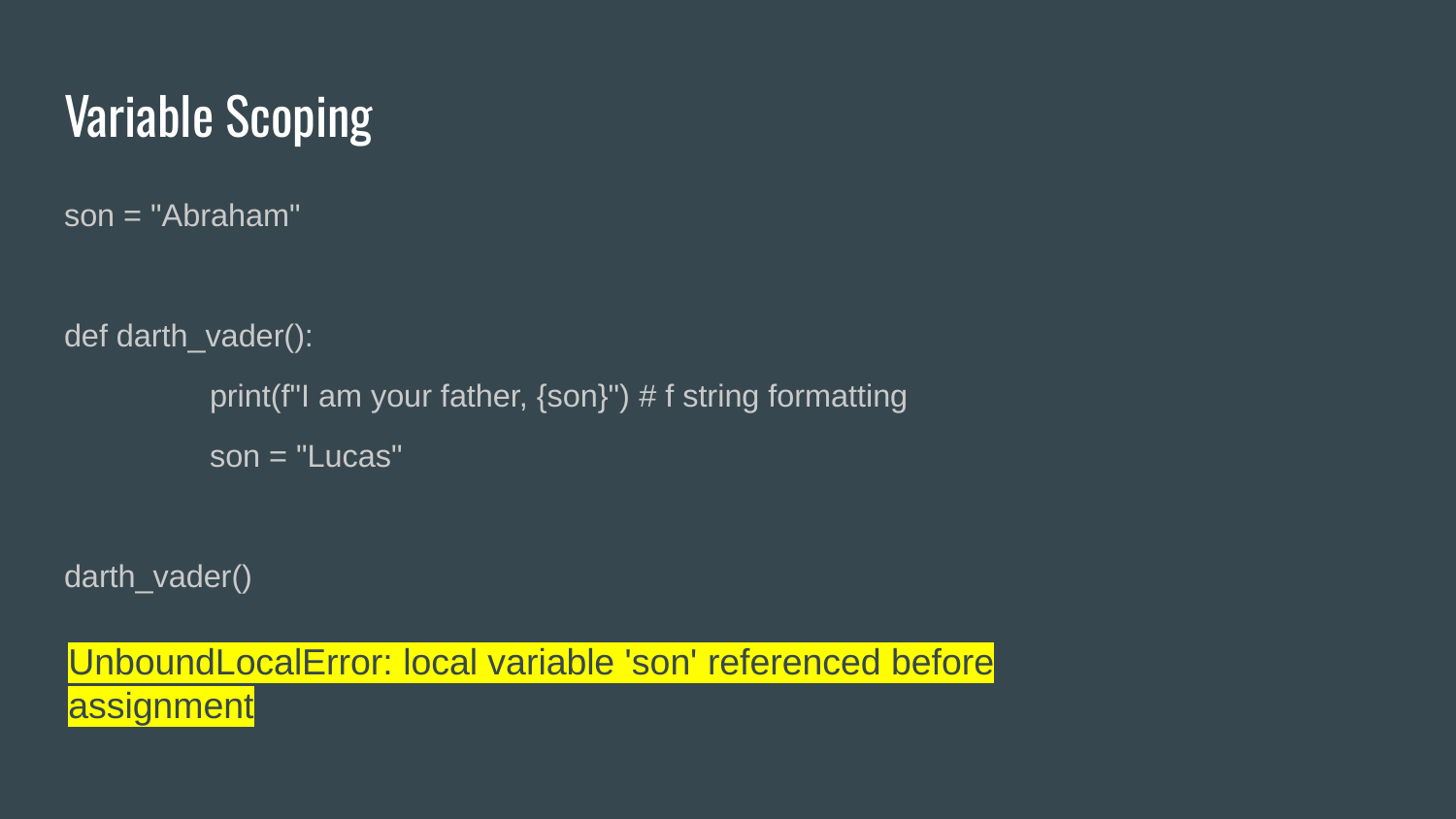

# Variable Scoping
son = "Abraham"

def darth_vader():
	print(f"I am your father, {son}") # f string formatting
	son = "Lucas"

darth_vader()

UnboundLocalError: local variable 'son' referenced before assignment